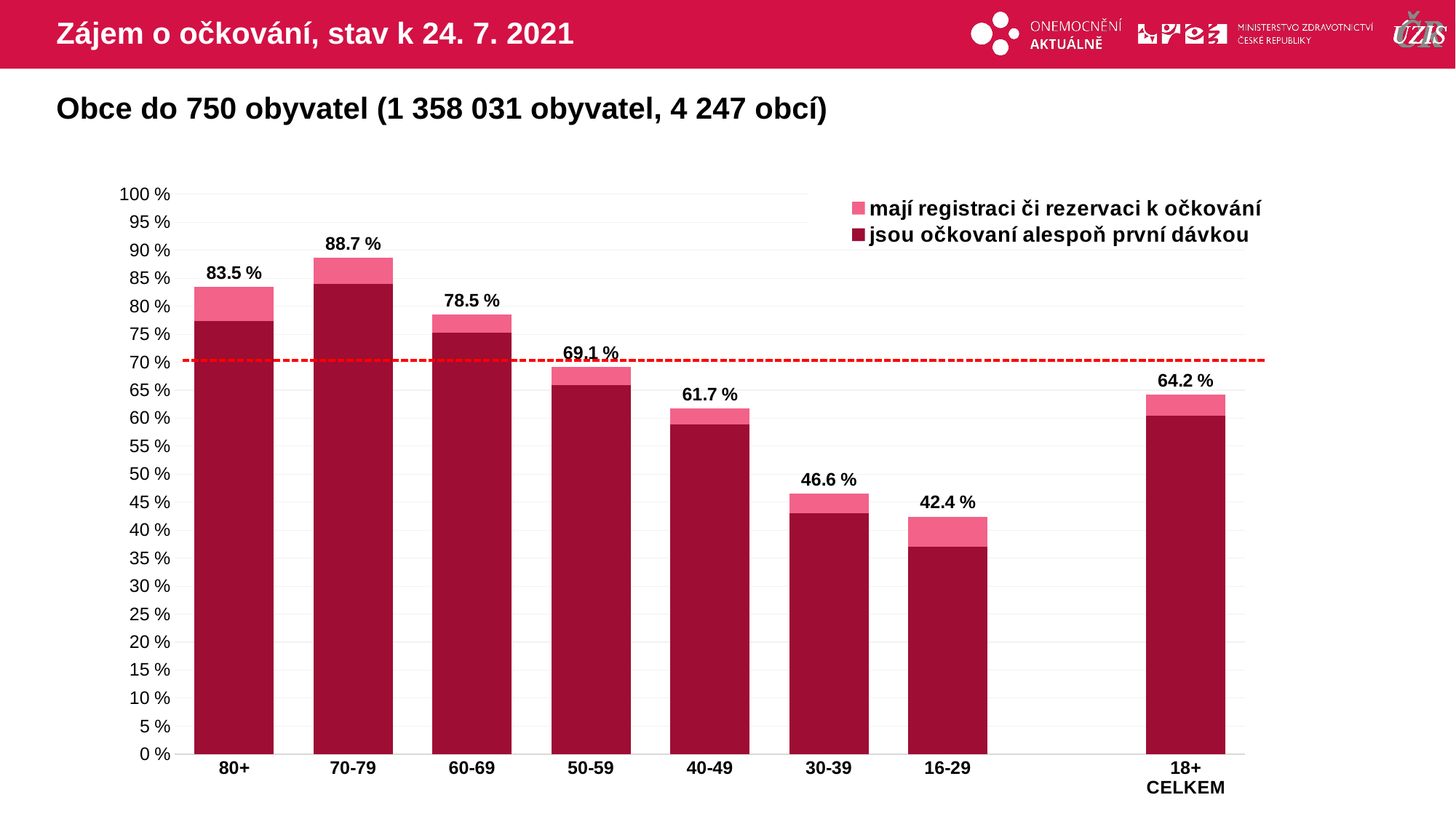

# Zájem o očkování, stav k 24. 7. 2021
Obce do 750 obyvatel (1 358 031 obyvatel, 4 247 obcí)

### Chart

| Category | mají registraci či rezervaci k očkování | jsou očkovaní alespoň první dávkou |
|---|---|---|
| 80+ | 83.49149 | 77.3573141 |
| 70-79 | 88.68162 | 84.0022486 |
| 60-69 | 78.47829 | 75.2949243 |
| 50-59 | 69.09766 | 65.961448 |
| 40-49 | 61.72834 | 58.8310498 |
| 30-39 | 46.57197 | 42.9567084 |
| 16-29 | 42.41761 | 37.0366921 |
|  | None | None |
| 18+ CELKEM | 64.22521 | 60.4627841 |